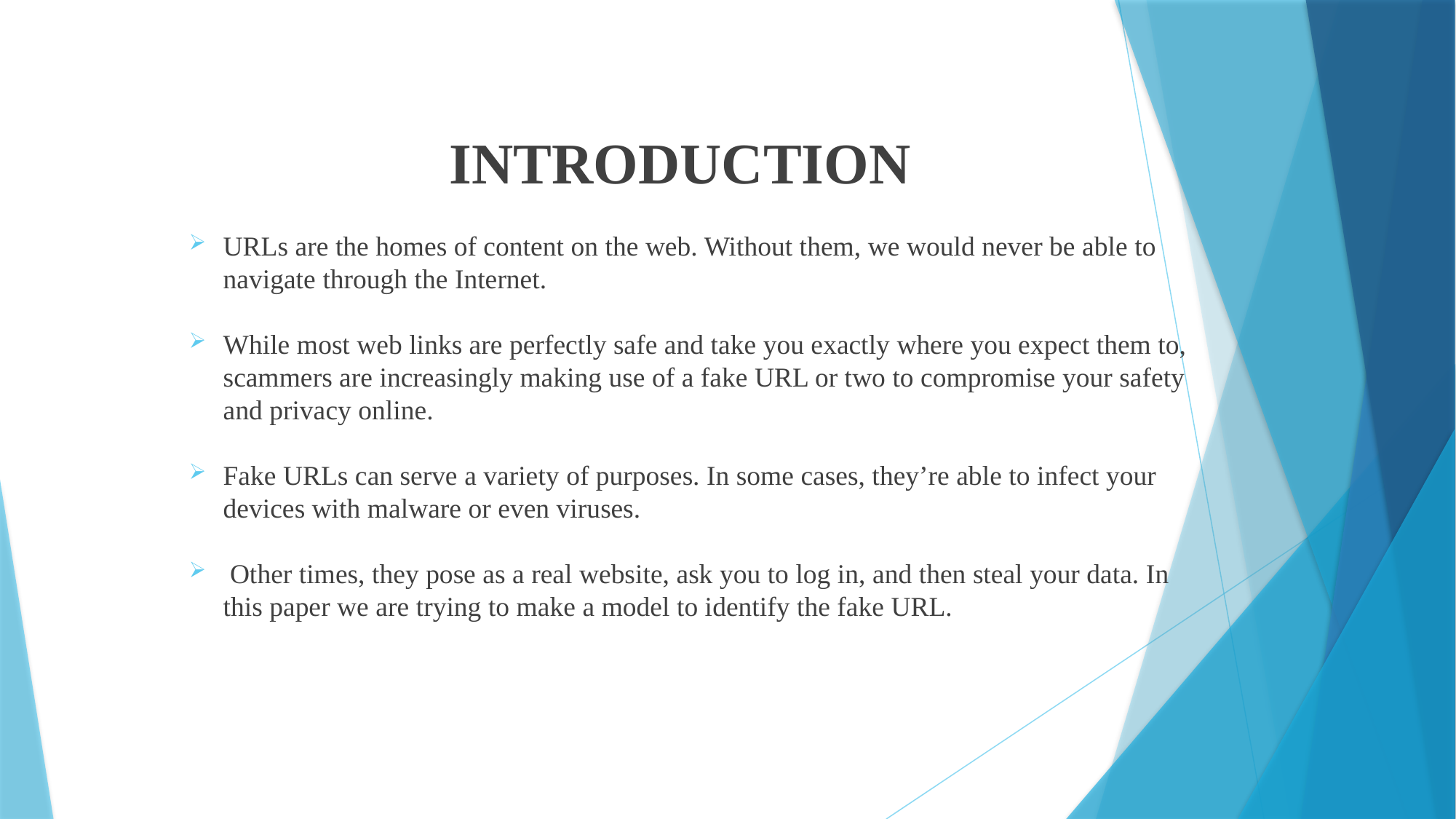

# INTRODUCTION
URLs are the homes of content on the web. Without them, we would never be able to navigate through the Internet.

While most web links are perfectly safe and take you exactly where you expect them to, scammers are increasingly making use of a fake URL or two to compromise your safety and privacy online.

Fake URLs can serve a variety of purposes. In some cases, they’re able to infect your devices with malware or even viruses.

 Other times, they pose as a real website, ask you to log in, and then steal your data. In this paper we are trying to make a model to identify the fake URL.